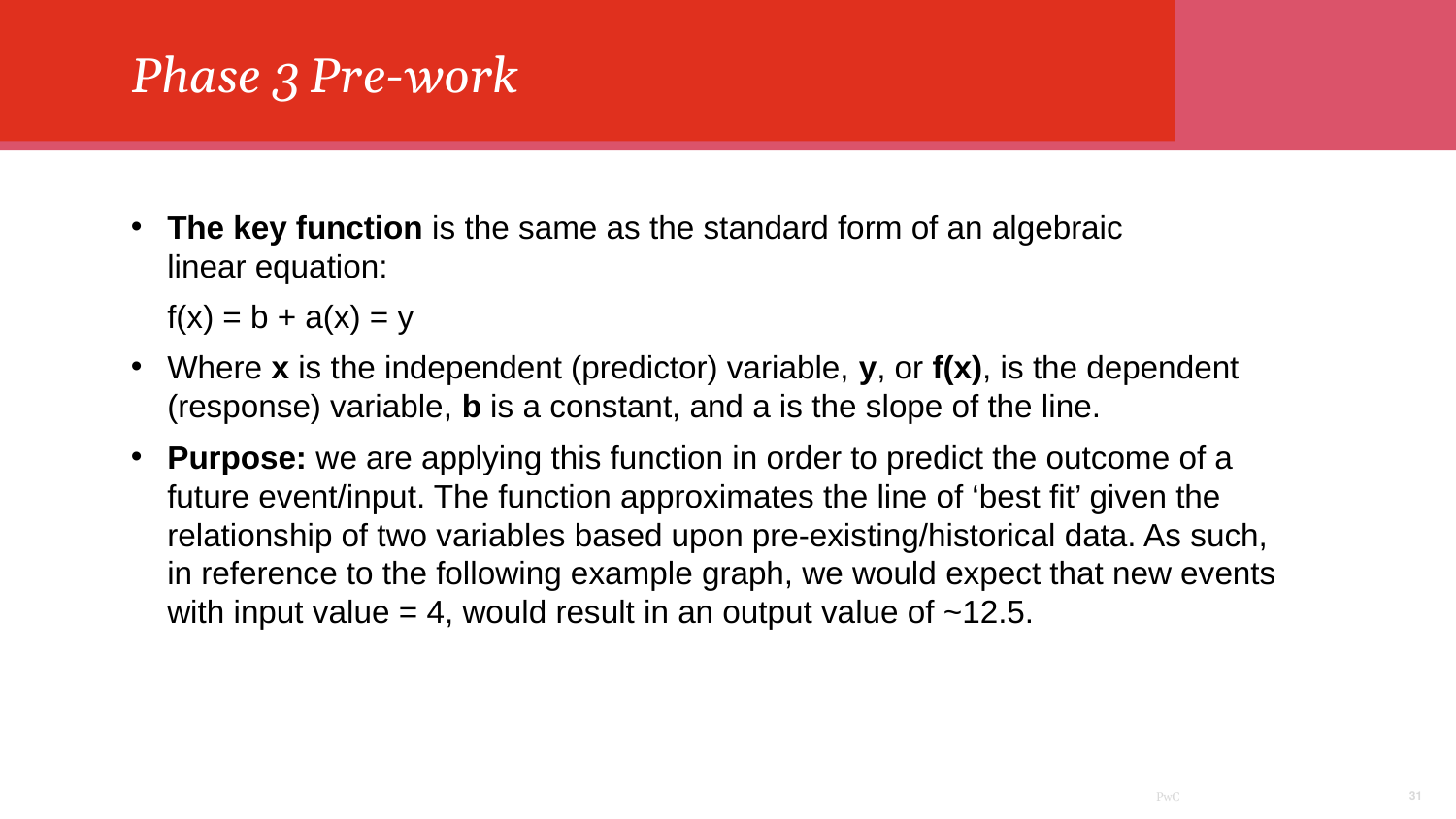

Phase 3 Pre-work
The key function is the same as the standard form of an algebraic linear equation:
f(x) = b + a(x) = y
Where x is the independent (predictor) variable, y, or f(x), is the dependent (response) variable, b is a constant, and a is the slope of the line.
Purpose: we are applying this function in order to predict the outcome of a future event/input. The function approximates the line of ‘best fit’ given the relationship of two variables based upon pre-existing/historical data. As such, in reference to the following example graph, we would expect that new events with input value = 4, would result in an output value of ~12.5.